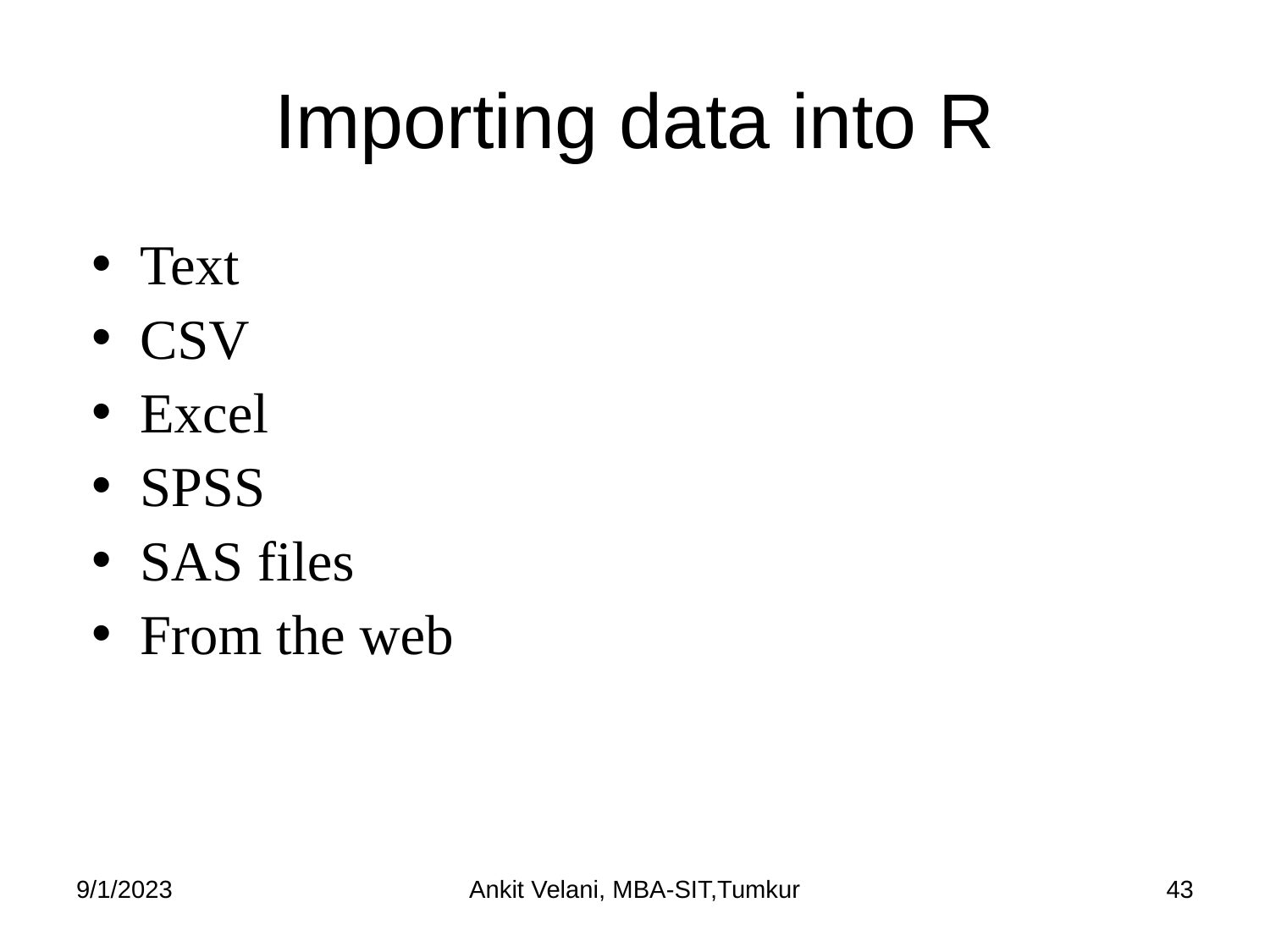

# Importing data into R
Text
CSV
Excel
SPSS
SAS files
From the web
9/1/2023
Ankit Velani, MBA-SIT,Tumkur
43